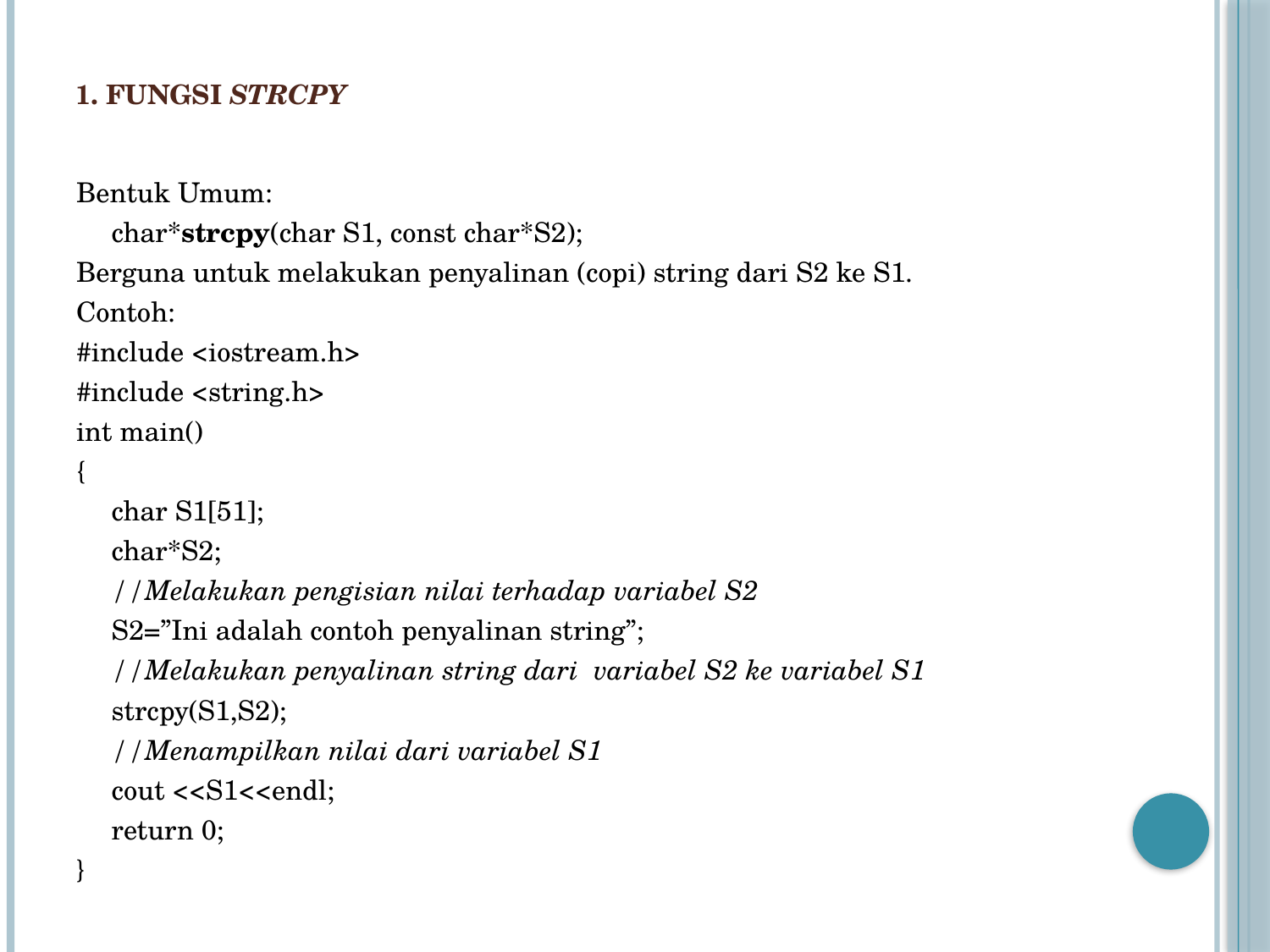

# 1. Fungsi strcpy
Bentuk Umum:
		char*strcpy(char S1, const char*S2);
Berguna untuk melakukan penyalinan (copi) string dari S2 ke S1.
Contoh:
#include <iostream.h>
#include <string.h>
int main()
{
	char S1[51];
	char*S2;
	//Melakukan pengisian nilai terhadap variabel S2
	S2=”Ini adalah contoh penyalinan string”;
	//Melakukan penyalinan string dari  variabel S2 ke variabel S1
	strcpy(S1,S2);
	//Menampilkan nilai dari variabel S1
	cout <<S1<<endl;
	return 0;
}